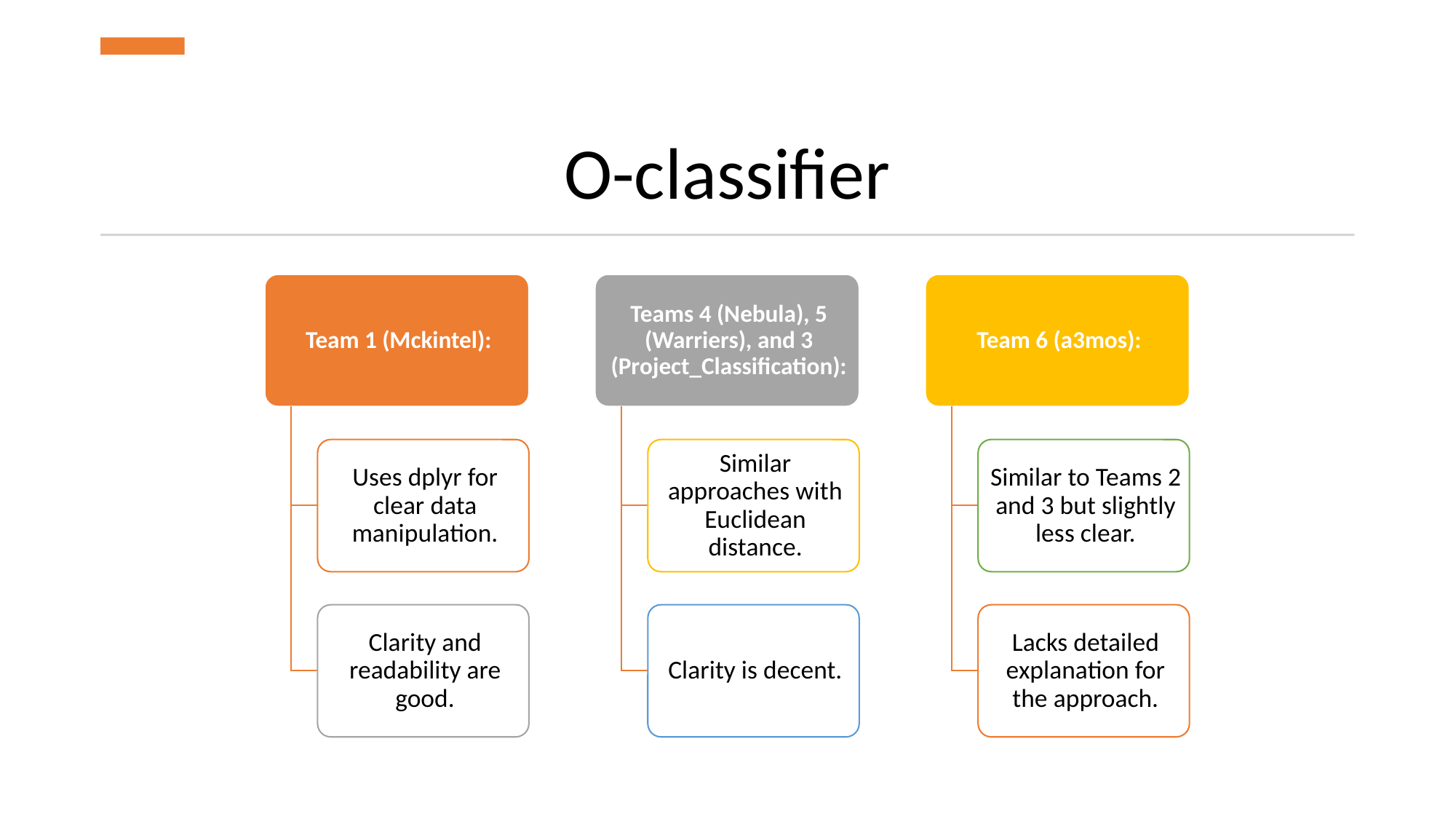

# O-classifier

Team 1 (Mckintel):
Uses dplyr for clear data manipulation.
Clarity and readability are good.
Teams 4 (Nebula), 5 (Warriers), and 3 (Project_Classification):
Similar approaches with Euclidean distance.
Clarity is decent.
Team 6 (a3mos):
Similar to Teams 2 and 3 but slightly less clear.
Lacks detailed explanation for the approach.